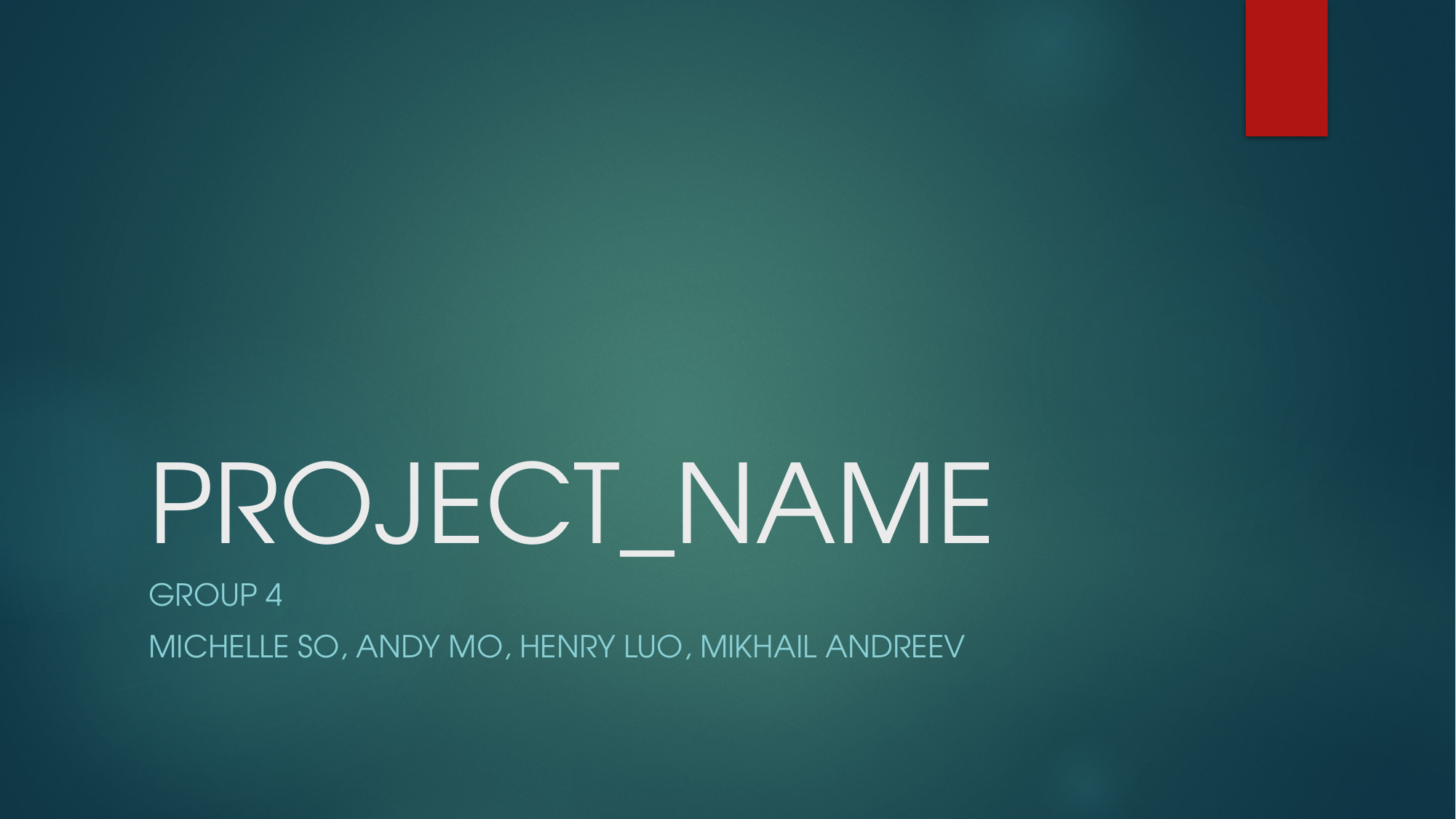

# PROJECT_NAME
Group 4
Michelle so, andy mo, henry luo, Mikhail andreev